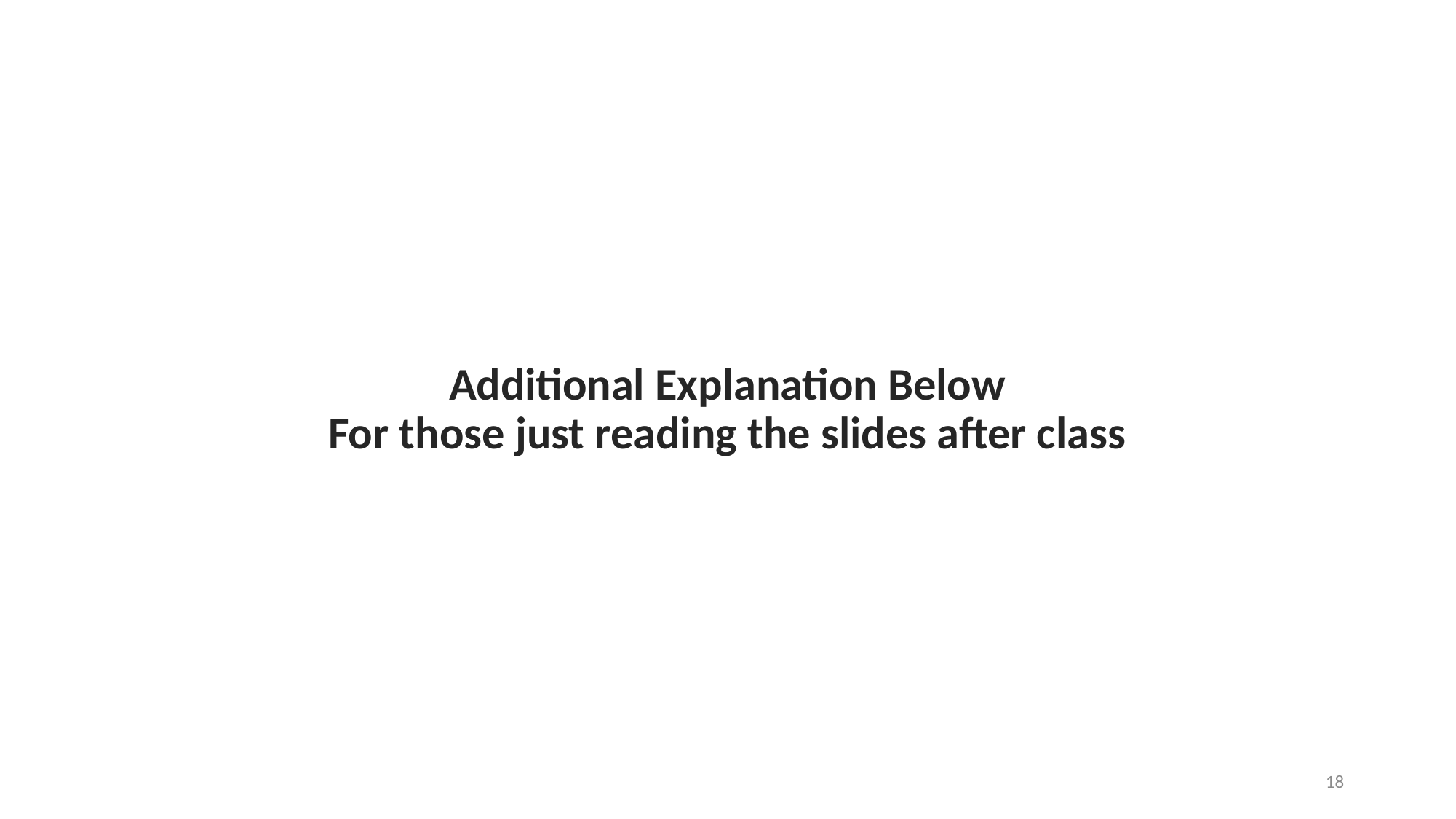

# Additional Explanation Below For those just reading the slides after class
18